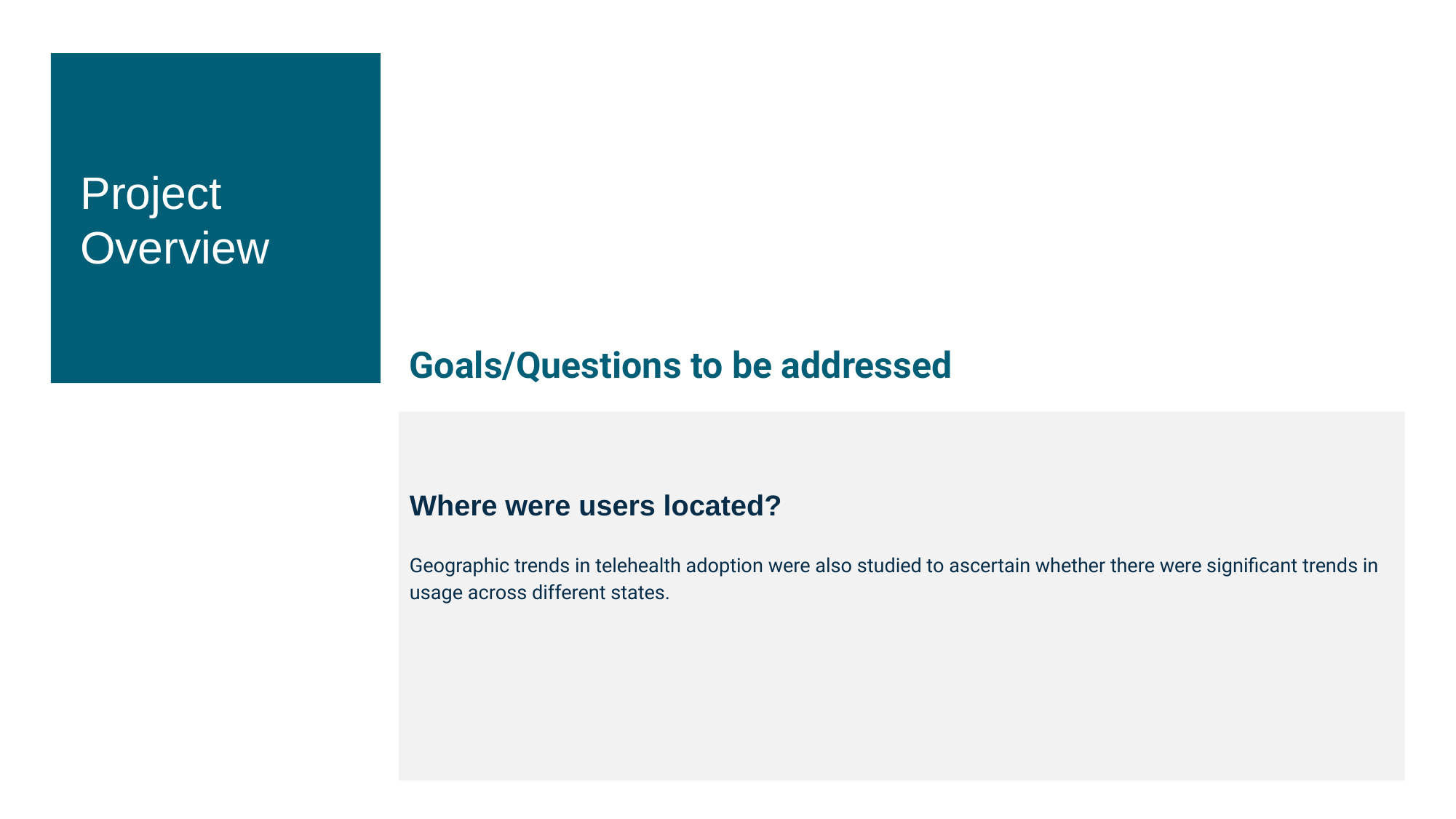

Project Overview
Goals/Questions to be addressed

Where were users located?

Geographic trends in telehealth adoption were also studied to ascertain whether there were significant trends in usage across different states.